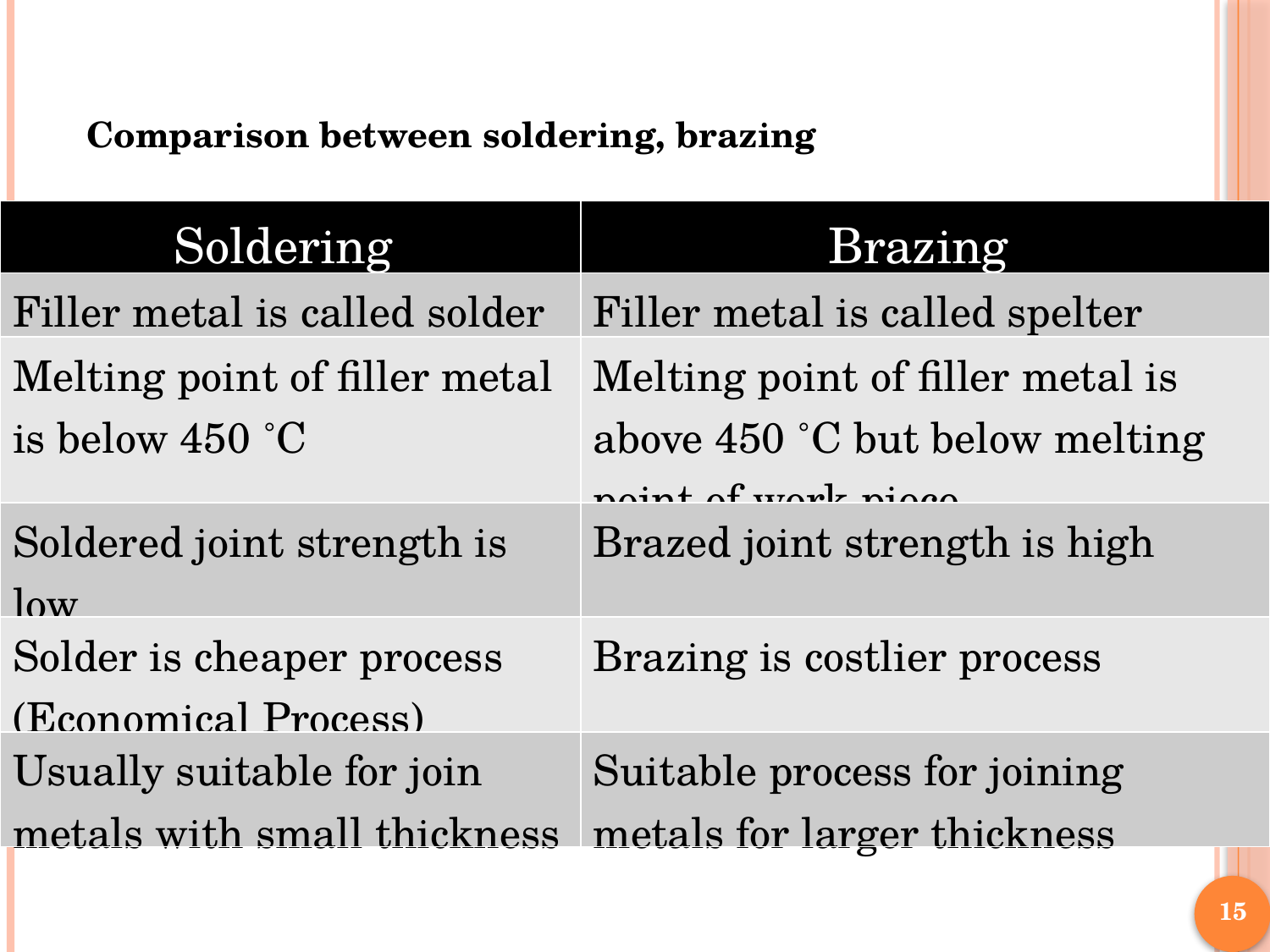

Comparison between soldering, brazing
| Soldering | Brazing |
| --- | --- |
| Filler metal is called solder | Filler metal is called spelter |
| Melting point of filler metal is below 450 ˚C | Melting point of filler metal is above 450 ˚C but below melting point of work piece |
| Soldered joint strength is low | Brazed joint strength is high |
| Solder is cheaper process (Economical Process) | Brazing is costlier process |
| Usually suitable for join metals with small thickness | Suitable process for joining metals for larger thickness |
15